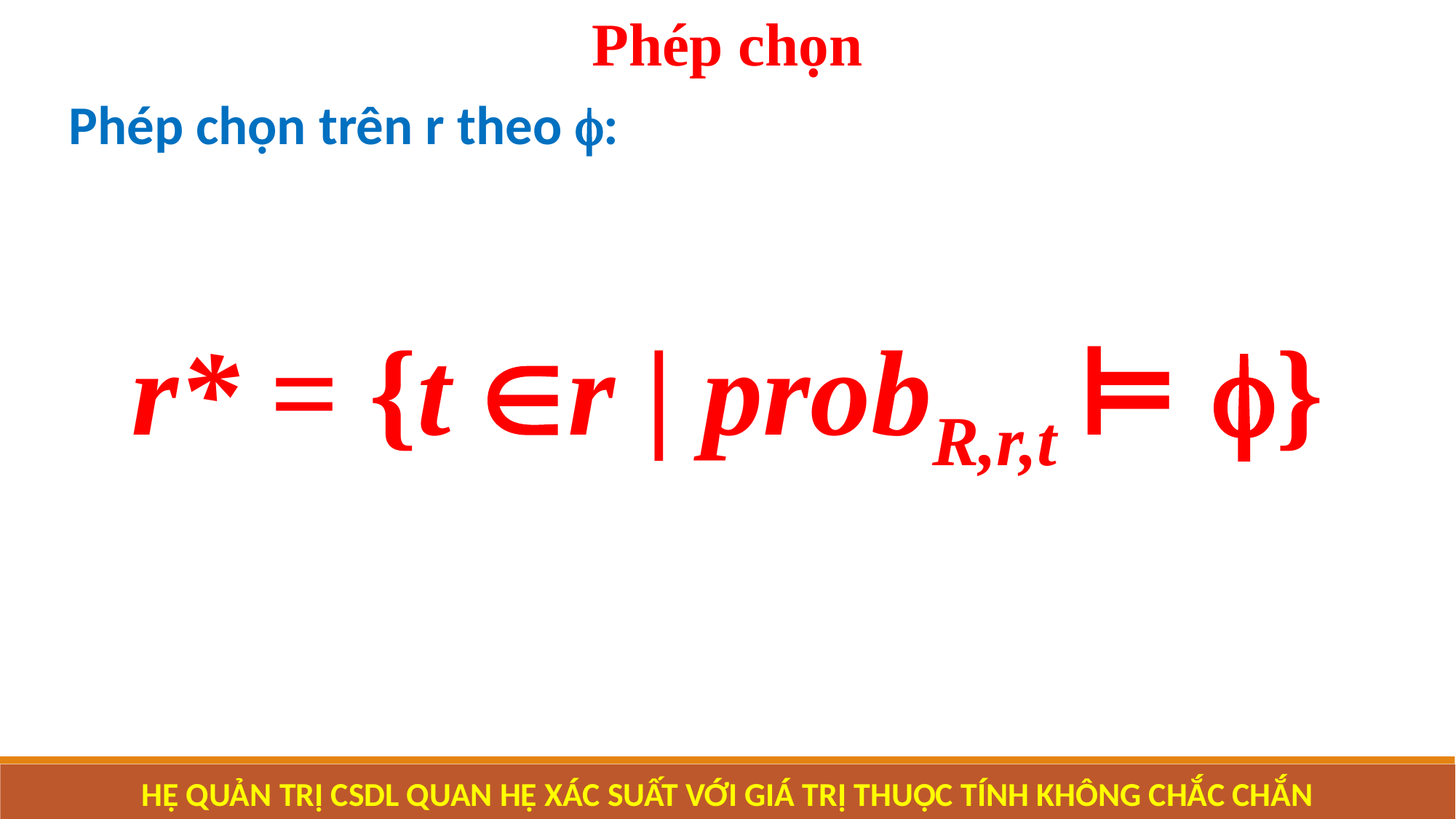

Phép chọn
Phép chọn trên r theo φ:
r* = {t ∈r | probR,r,t ⊨ φ}
HỆ QUẢN TRỊ CSDL QUAN HỆ XÁC SUẤT VỚI GIÁ TRỊ THUỘC TÍNH KHÔNG CHẮC CHẮN